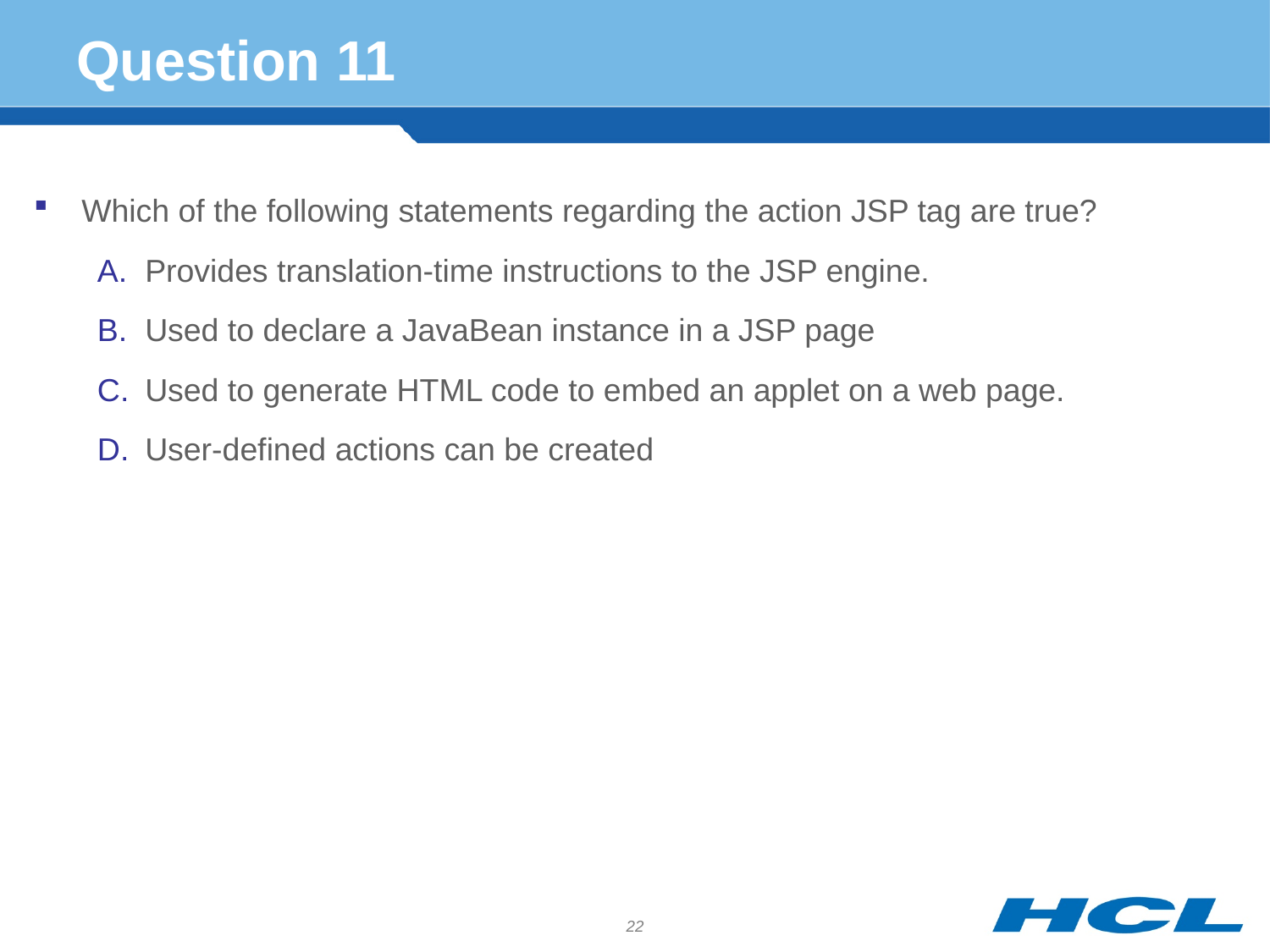

# Question 11
Which of the following statements regarding the action JSP tag are true?
Provides translation-time instructions to the JSP engine.
Used to declare a JavaBean instance in a JSP page
Used to generate HTML code to embed an applet on a web page.
User-defined actions can be created

22